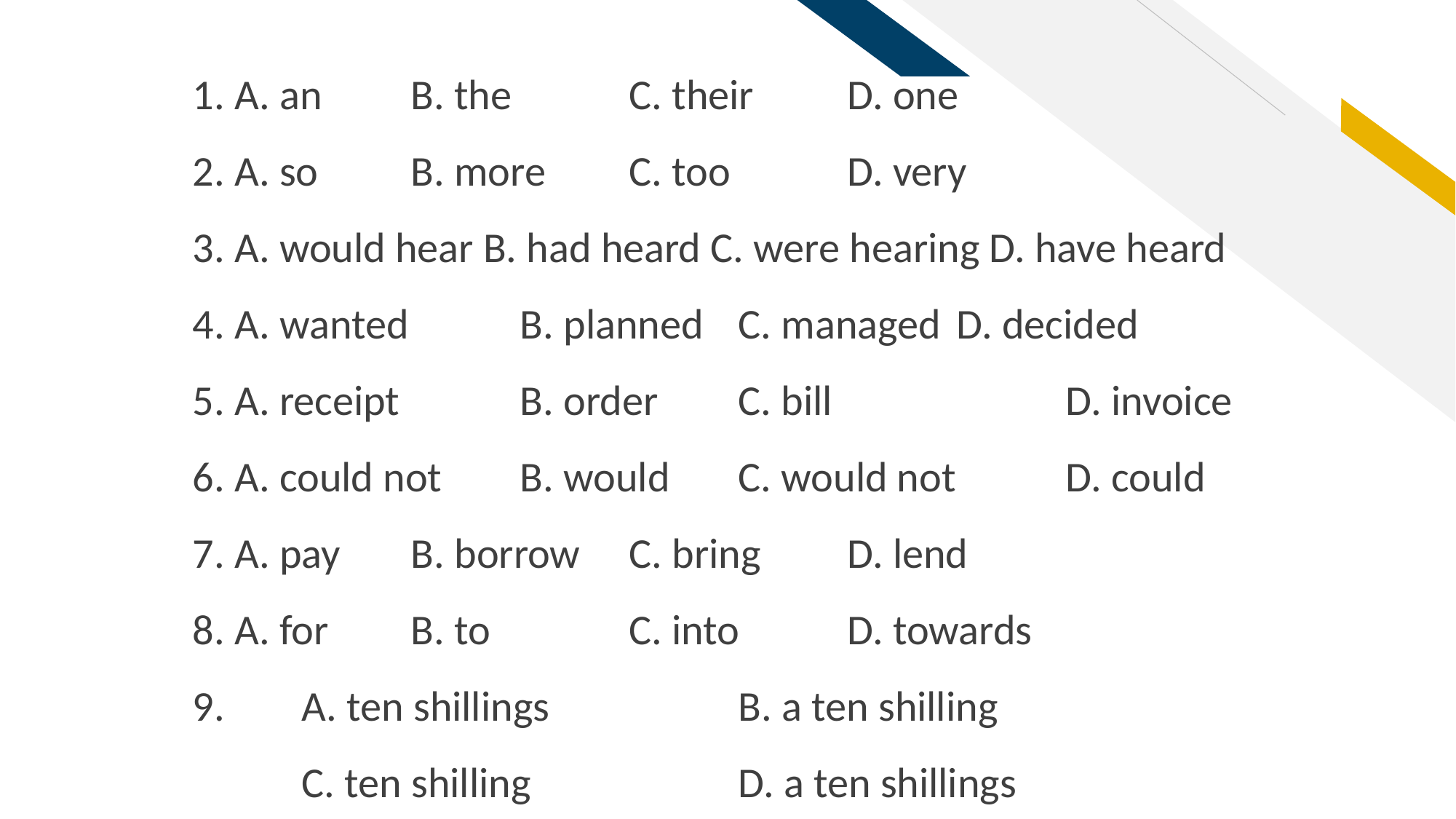

1. A. an 	B. the 	C. their 	D. one
2. A. so 	B. more 	C. too 	D. very
3. A. would hear B. had heard C. were hearing D. have heard
4. A. wanted 	B. planned 	C. managed 	D. decided
5. A. receipt 		B. order 	C. bill 			D. invoice
6. A. could not 	B. would 	C. would not 	D. could
7. A. pay 	B. borrow 	C. bring 	D. lend
8. A. for 	B. to 		C. into 	D. towards
9. 	A. ten shillings 		B. a ten shilling
	C. ten shilling 		D. a ten shillings